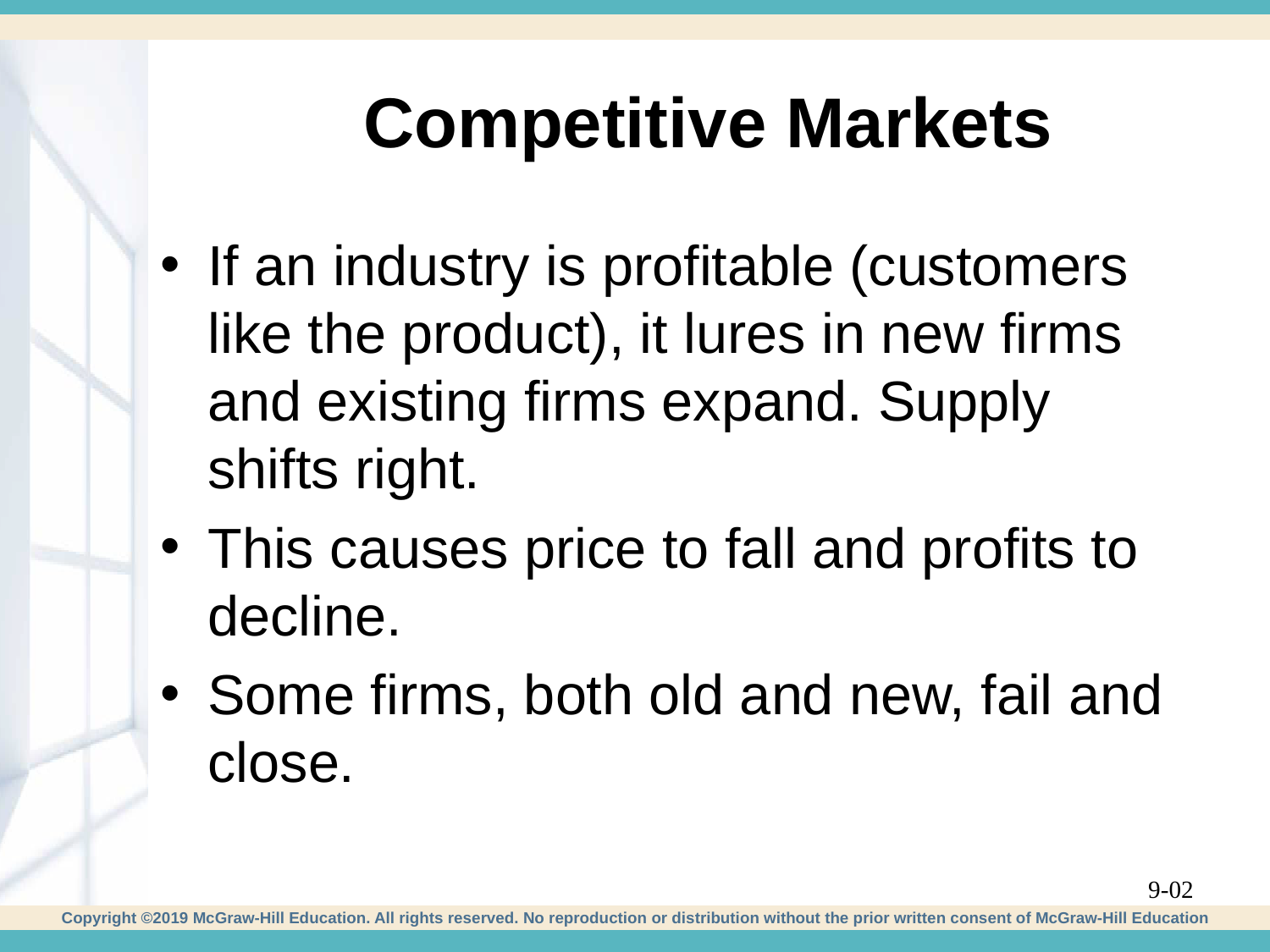

# Competitive Markets
If an industry is profitable (customers like the product), it lures in new firms and existing firms expand. Supply shifts right.
This causes price to fall and profits to decline.
Some firms, both old and new, fail and close.

9-02